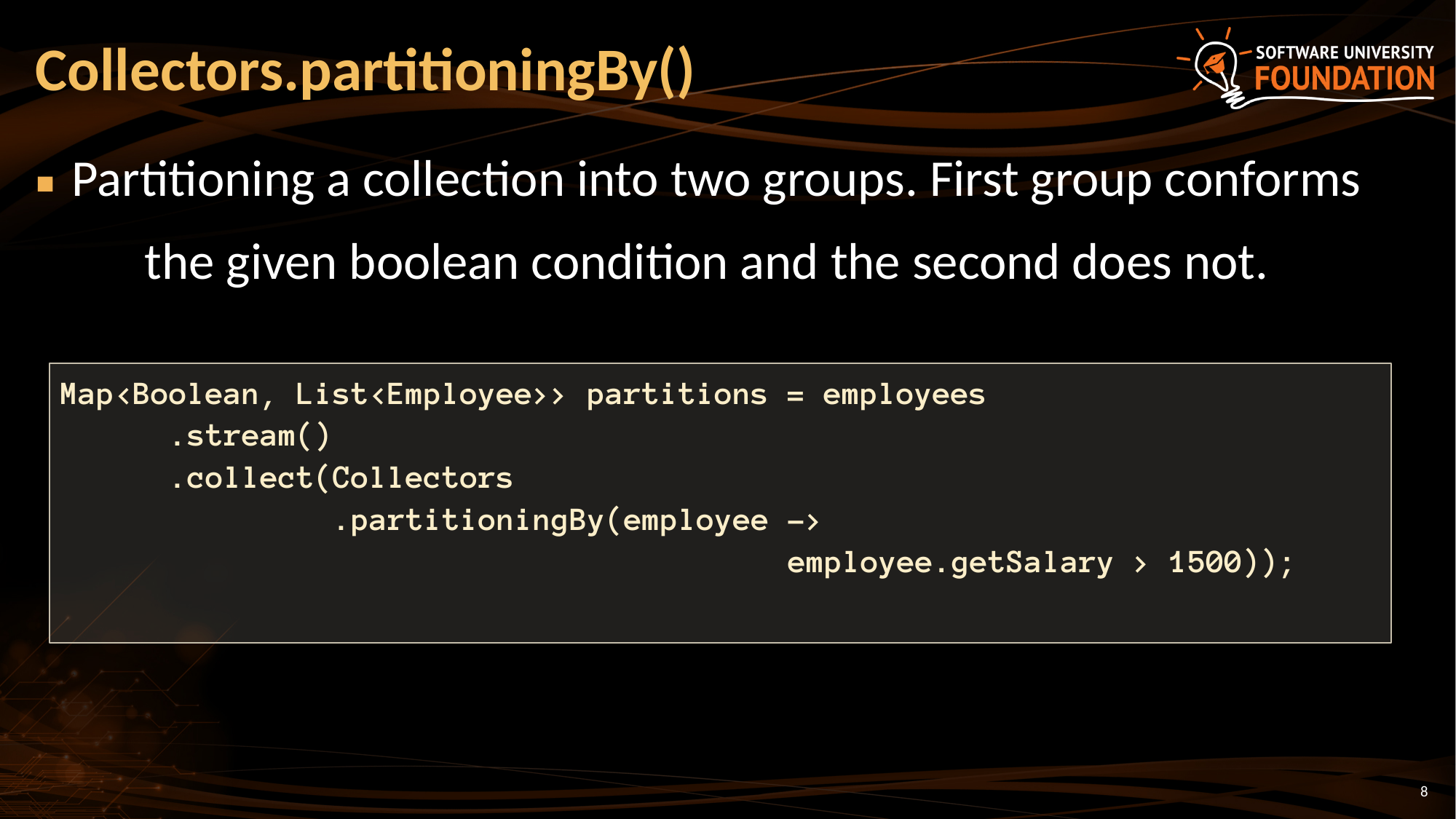

# Collectors.partitioningBy()
Partitioning a collection into two groups. First group conforms
	the given boolean condition and the second does not.
Map<Boolean, List<Employee>> partitions = employees
.stream()
.collect(Collectors
.partitioningBy(employee ->
 employee.getSalary > 1500));
8